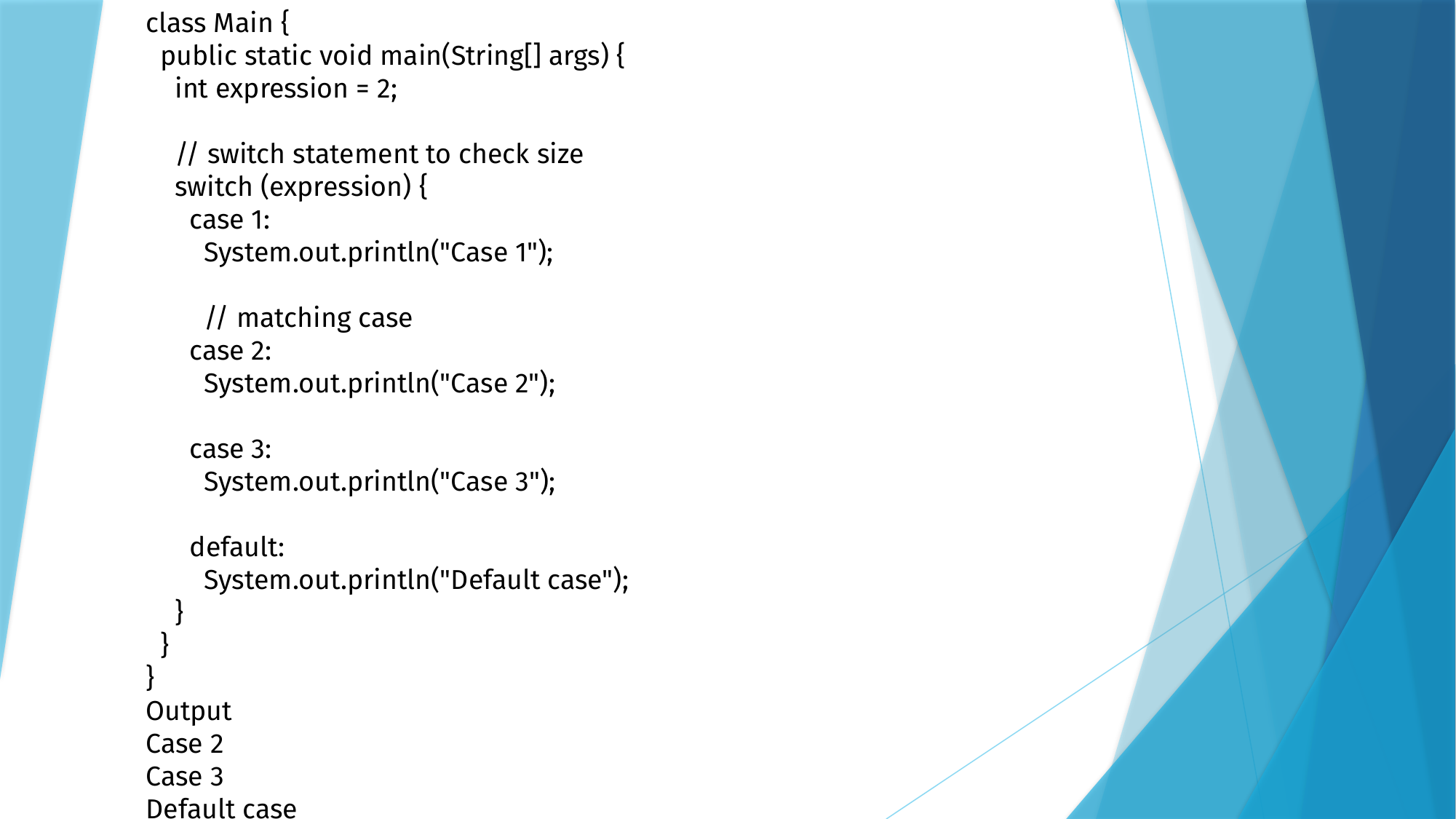

class Main {
  public static void main(String[] args) {
    int expression = 2;

    // switch statement to check size
    switch (expression) {
      case 1:
        System.out.println("Case 1");

        // matching case
      case 2:
        System.out.println("Case 2");

      case 3:
        System.out.println("Case 3");

      default:
        System.out.println("Default case");
    }
  }
}
Output
Case 2
Case 3
Default case